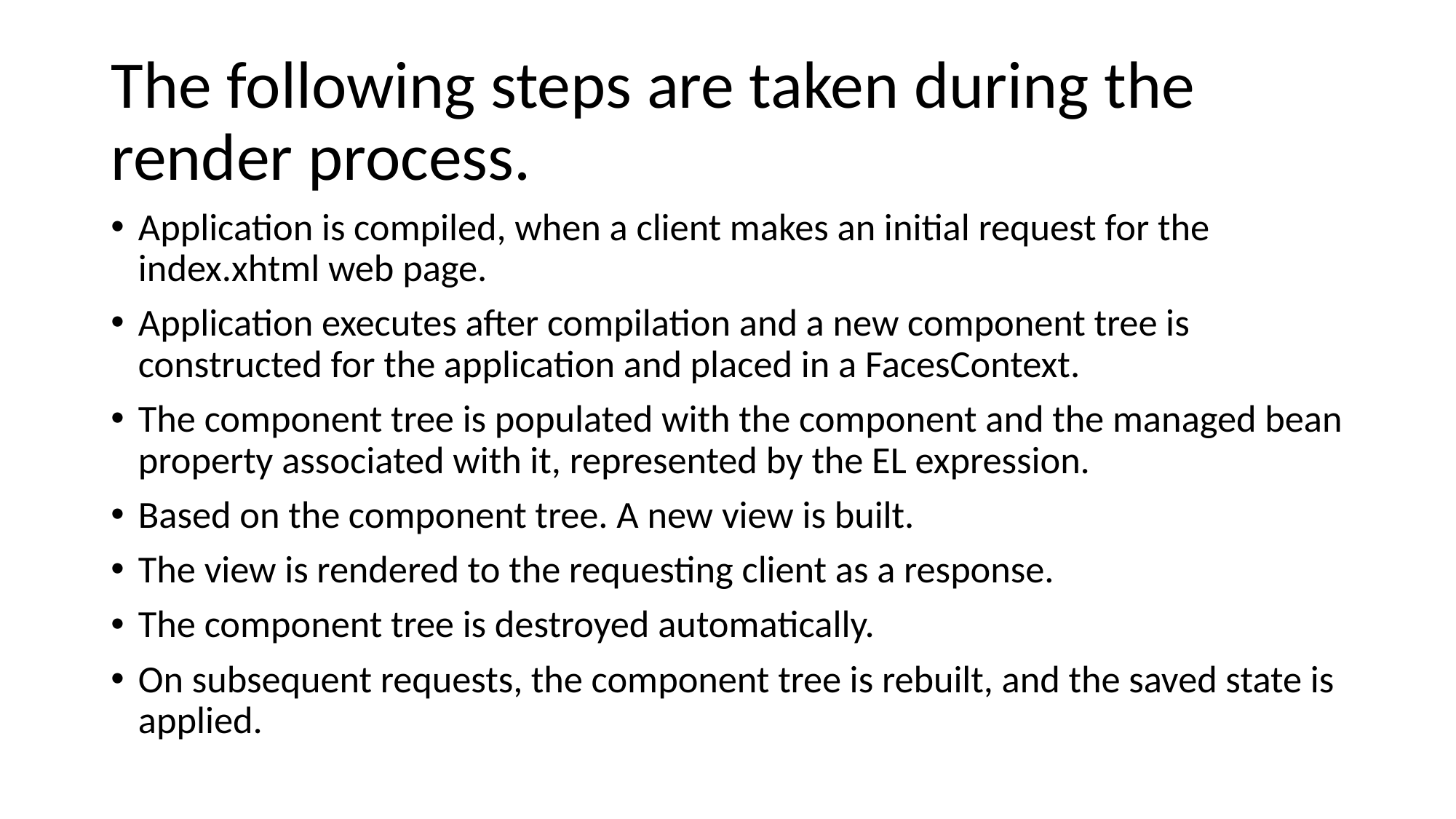

# The following steps are taken during the render process.
Application is compiled, when a client makes an initial request for the index.xhtml web page.
Application executes after compilation and a new component tree is constructed for the application and placed in a FacesContext.
The component tree is populated with the component and the managed bean property associated with it, represented by the EL expression.
Based on the component tree. A new view is built.
The view is rendered to the requesting client as a response.
The component tree is destroyed automatically.
On subsequent requests, the component tree is rebuilt, and the saved state is applied.